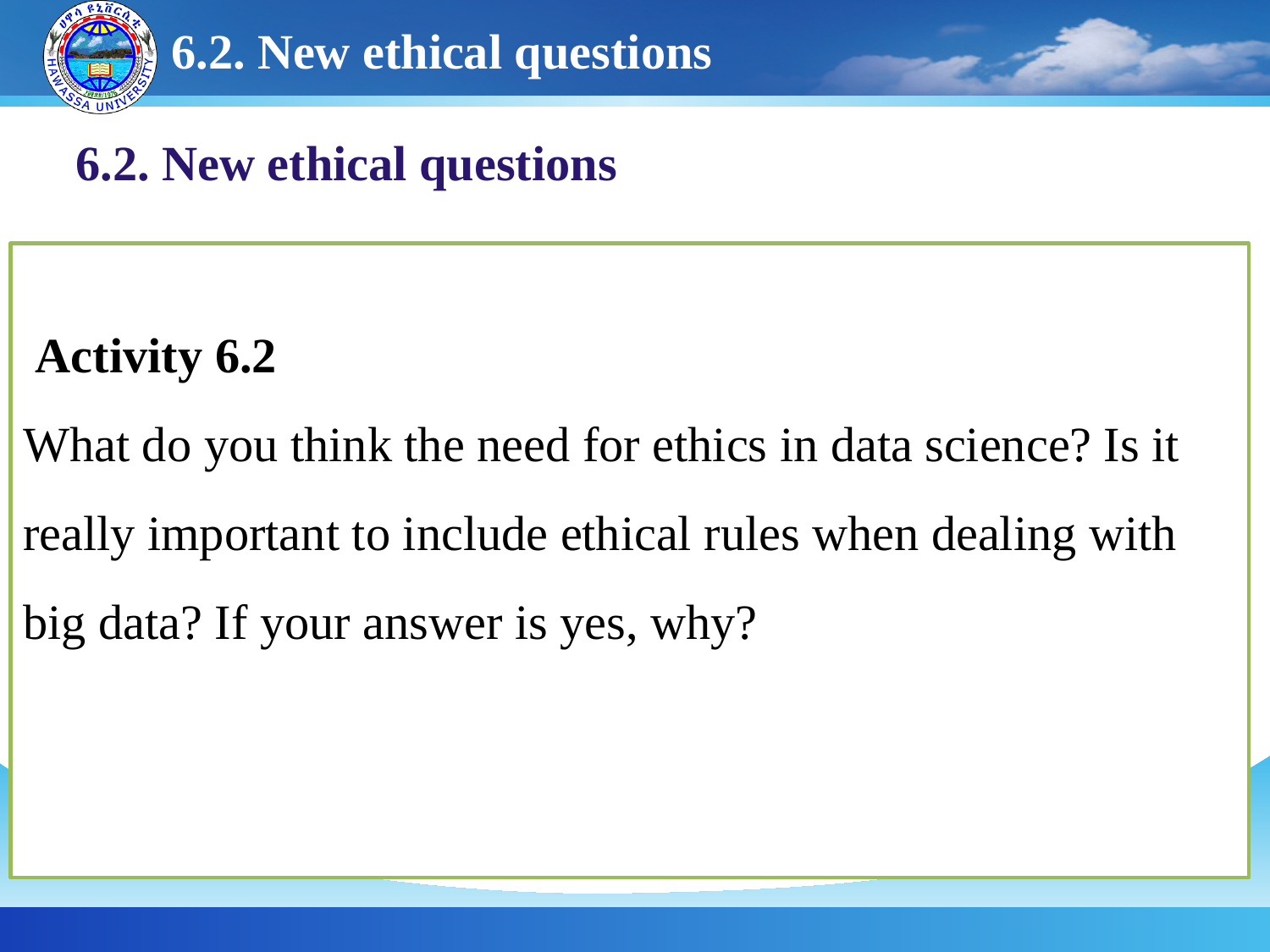

# 6.2. New ethical questions
6.2. New ethical questions
 Activity 6.2
What do you think the need for ethics in data science? Is it really important to include ethical rules when dealing with big data? If your answer is yes, why?